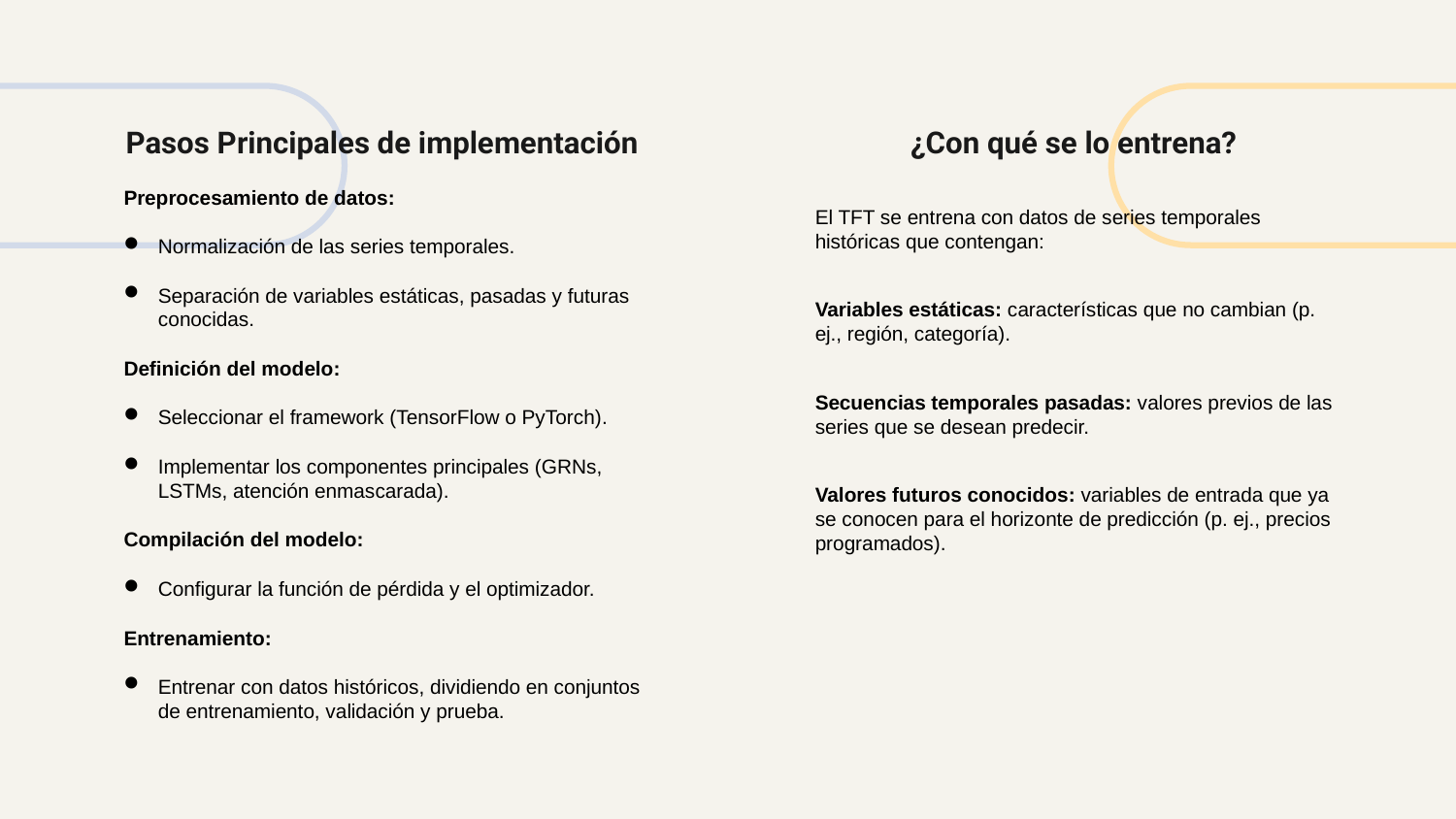

¿Con qué se lo entrena?
El TFT se entrena con datos de series temporales históricas que contengan:
Variables estáticas: características que no cambian (p. ej., región, categoría).
Secuencias temporales pasadas: valores previos de las series que se desean predecir.
Valores futuros conocidos: variables de entrada que ya se conocen para el horizonte de predicción (p. ej., precios programados).

# Pasos Principales de implementación
Preprocesamiento de datos:
Normalización de las series temporales.
Separación de variables estáticas, pasadas y futuras conocidas.
Definición del modelo:
Seleccionar el framework (TensorFlow o PyTorch).
Implementar los componentes principales (GRNs, LSTMs, atención enmascarada).
Compilación del modelo:
Configurar la función de pérdida y el optimizador.
Entrenamiento:
Entrenar con datos históricos, dividiendo en conjuntos de entrenamiento, validación y prueba.